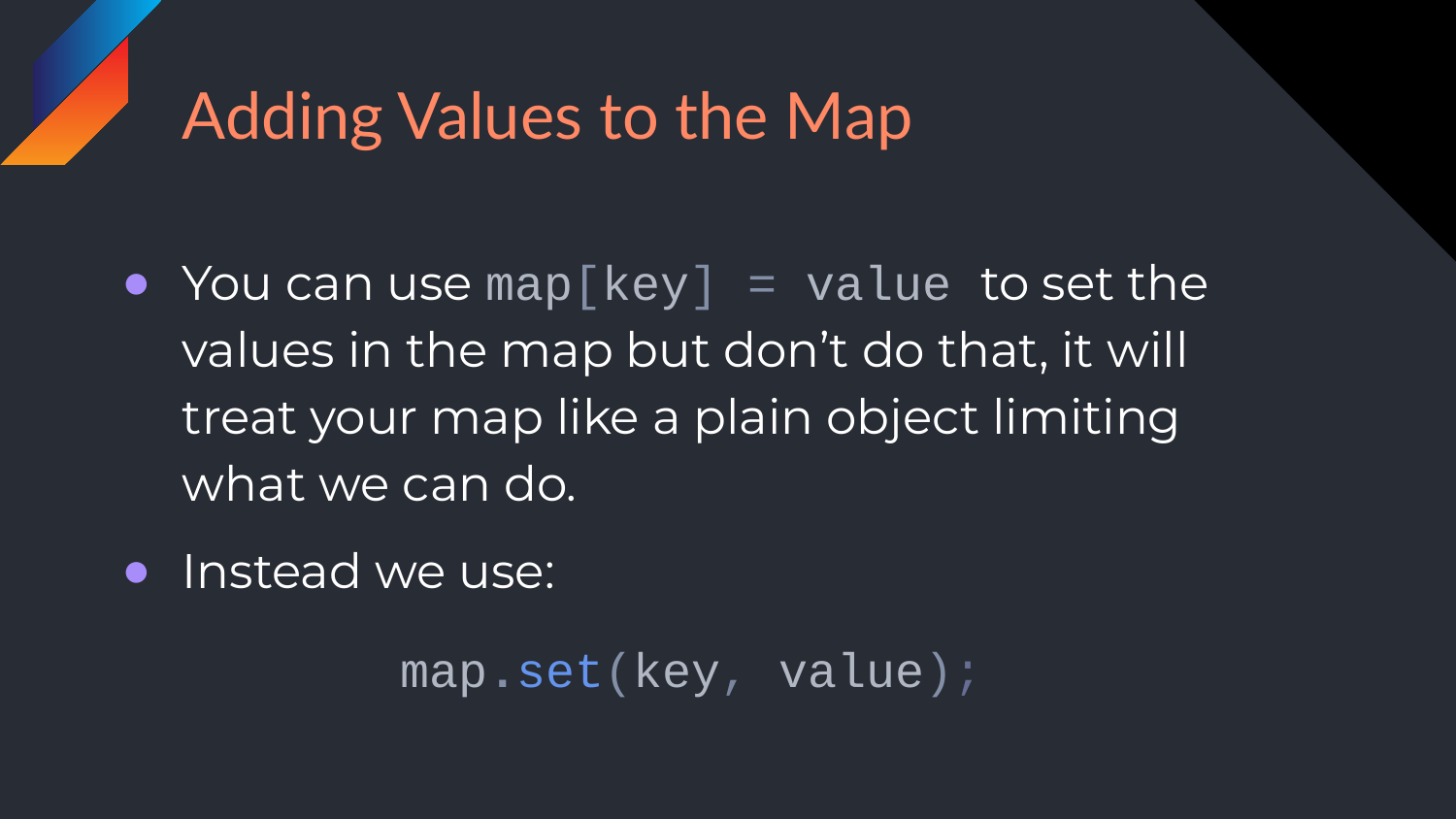

# Adding Values to the Map
You can use map[key] = value to set the values in the map but don’t do that, it will treat your map like a plain object limiting what we can do.
Instead we use:
map.set(key, value);